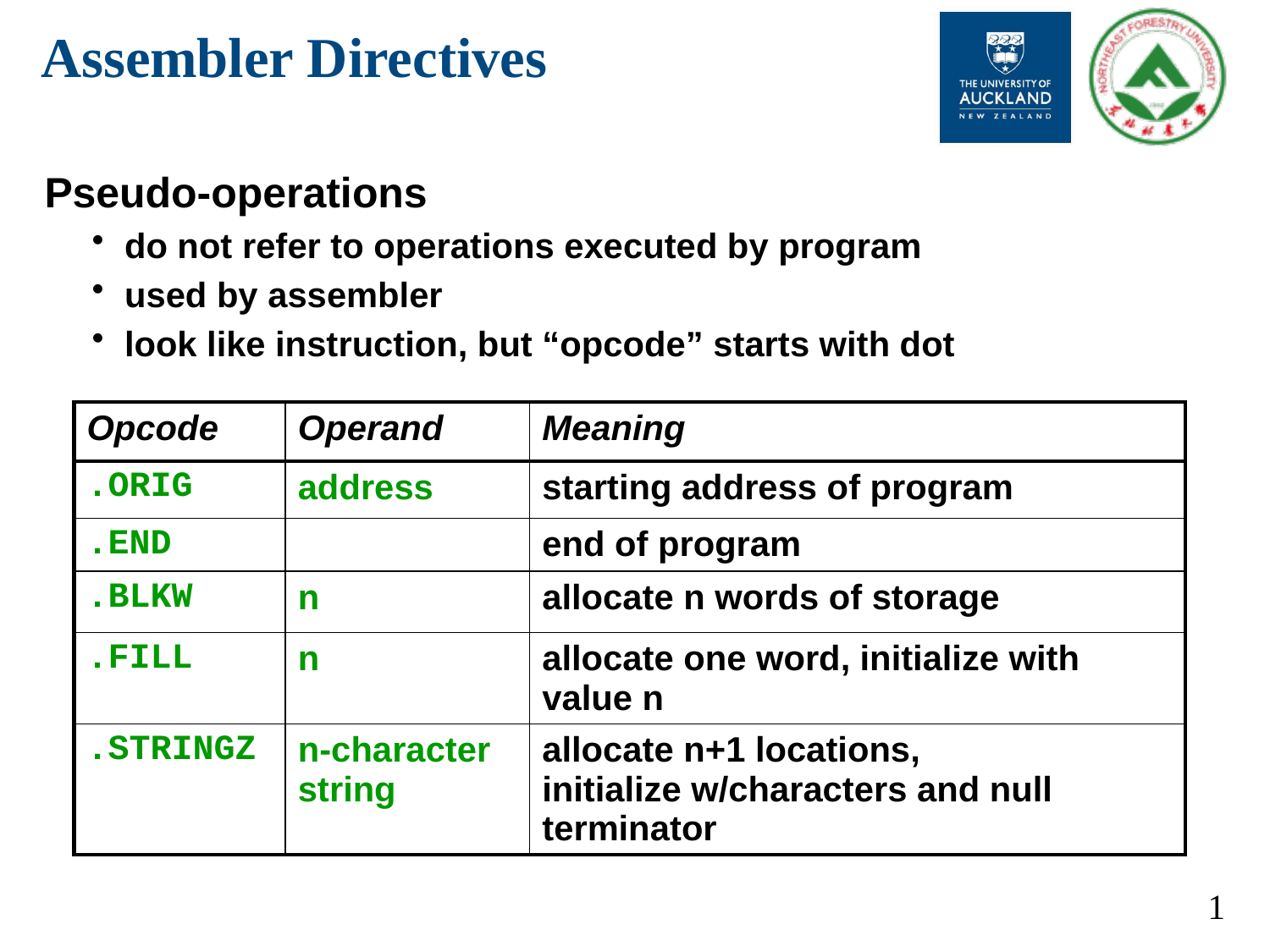

# Assembler Directives
Pseudo-operations
do not refer to operations executed by program
used by assembler
look like instruction, but “opcode” starts with dot
| Opcode | Operand | Meaning |
| --- | --- | --- |
| .ORIG | address | starting address of program |
| .END |  | end of program |
| .BLKW | n | allocate n words of storage |
| .FILL | n | allocate one word, initialize with value n |
| .STRINGZ | n-character string | allocate n+1 locations, initialize w/characters and null terminator |
1